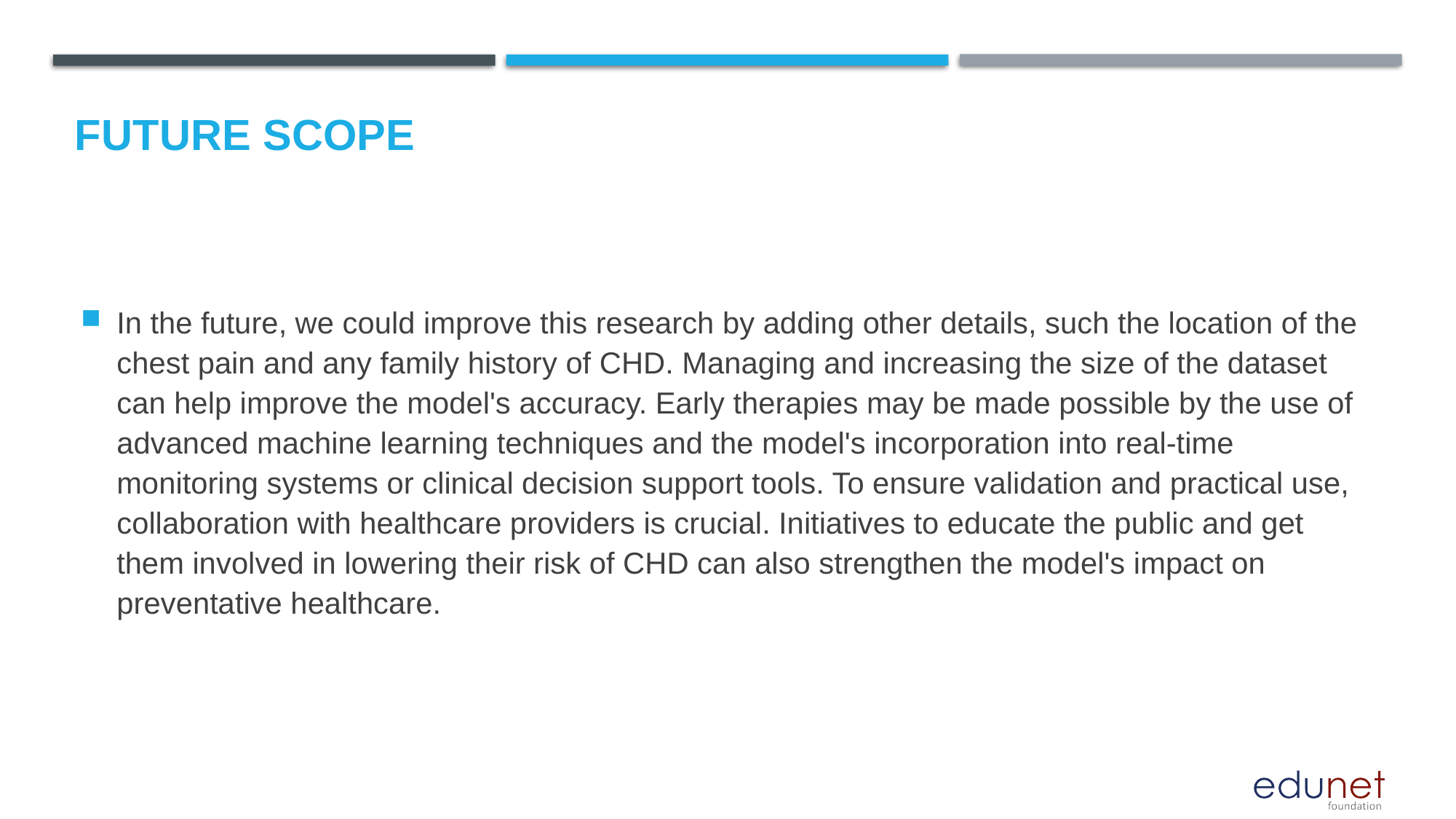

Future scope

In the future, we could improve this research by adding other details, such the location of the chest pain and any family history of CHD. Managing and increasing the size of the dataset can help improve the model's accuracy. Early therapies may be made possible by the use of advanced machine learning techniques and the model's incorporation into real-time monitoring systems or clinical decision support tools. To ensure validation and practical use, collaboration with healthcare providers is crucial. Initiatives to educate the public and get them involved in lowering their risk of CHD can also strengthen the model's impact on preventative healthcare.